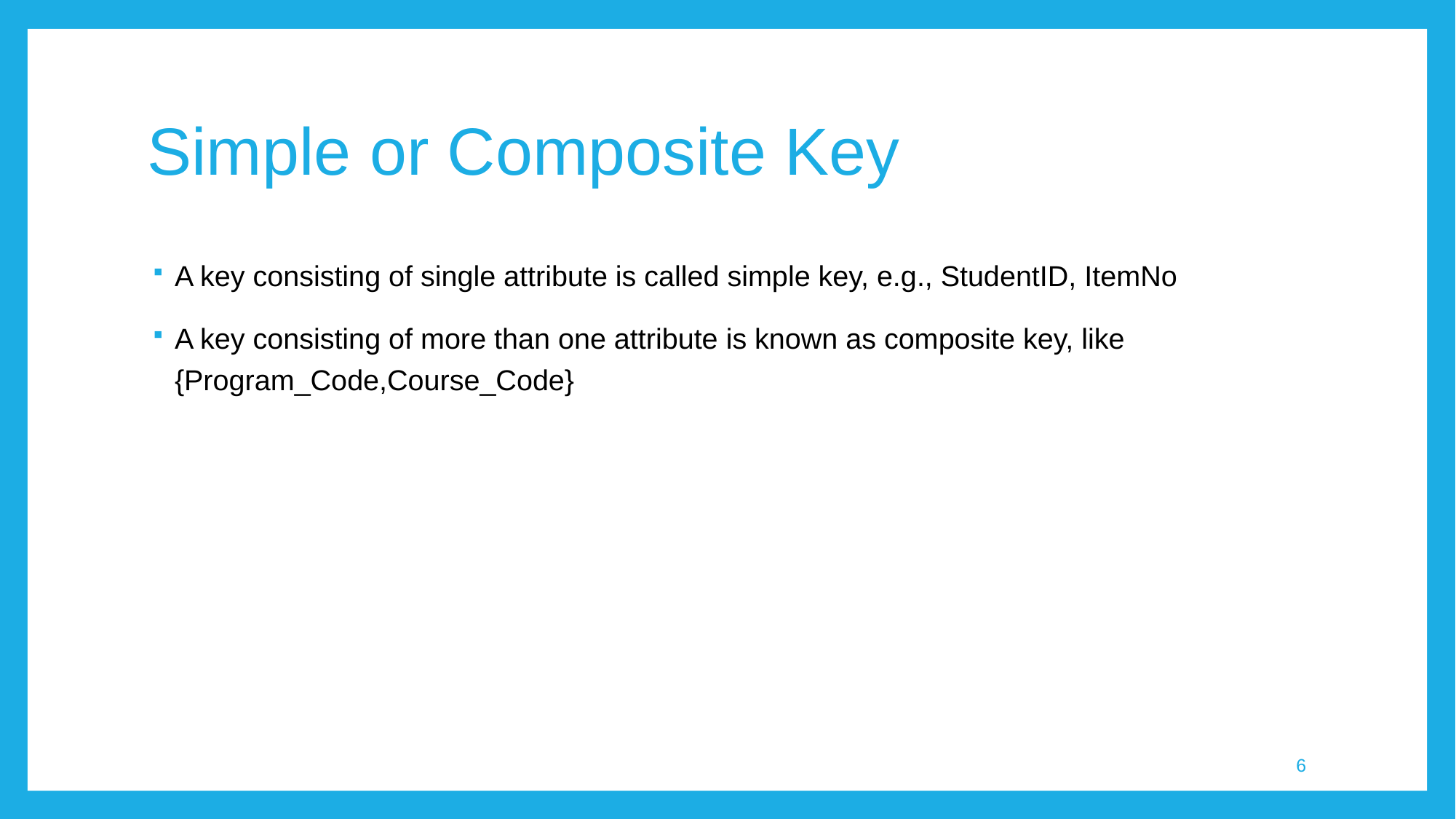

# Simple or Composite Key
A key consisting of single attribute is called simple key, e.g., StudentID, ItemNo
A key consisting of more than one attribute is known as composite key, like {Program_Code,Course_Code}
6